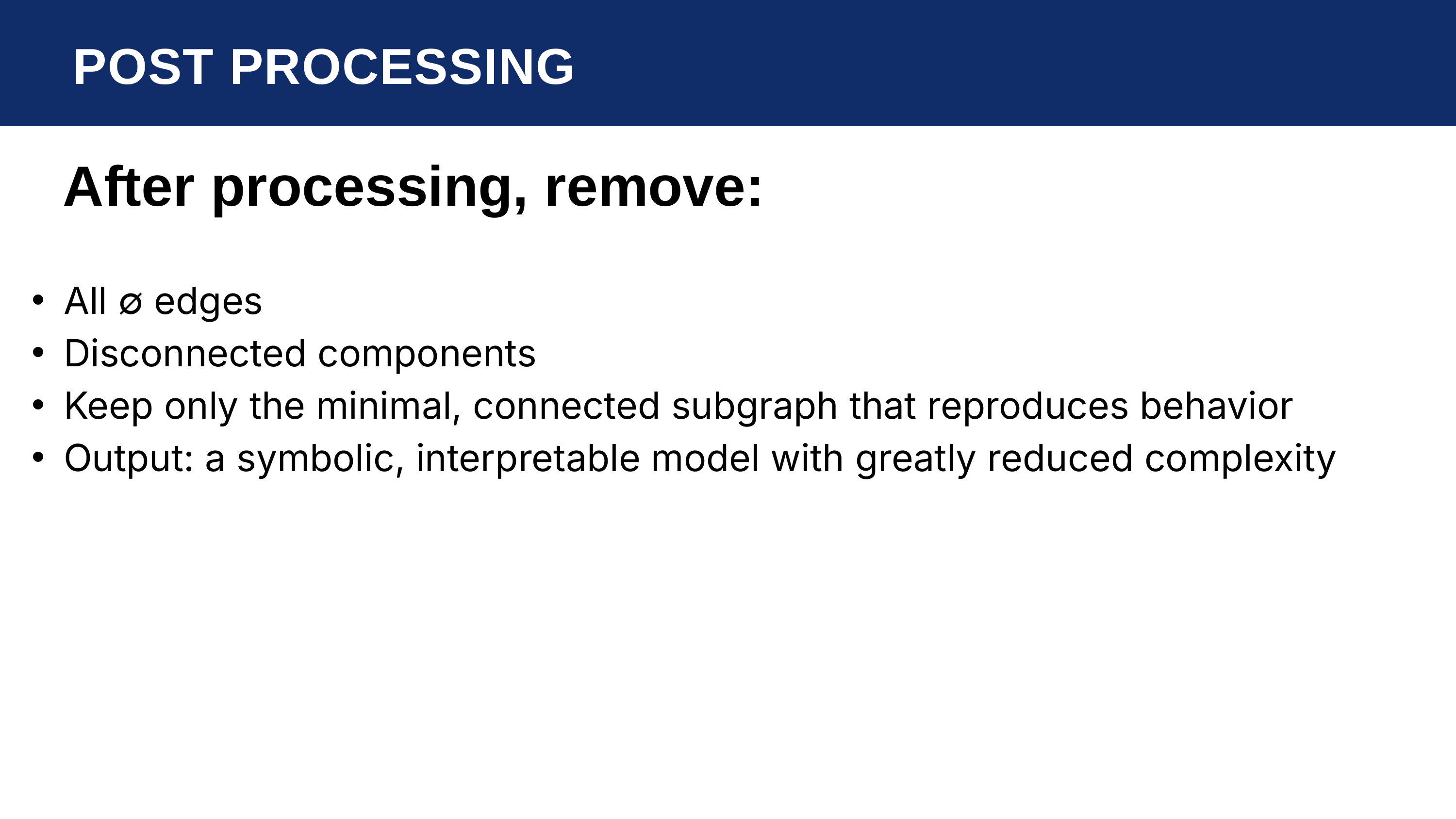

POST PROCESSING

    After processing, remove:

All ∅ edges
Disconnected components
Keep only the minimal, connected subgraph that reproduces behavior
Output: a symbolic, interpretable model with greatly reduced complexity